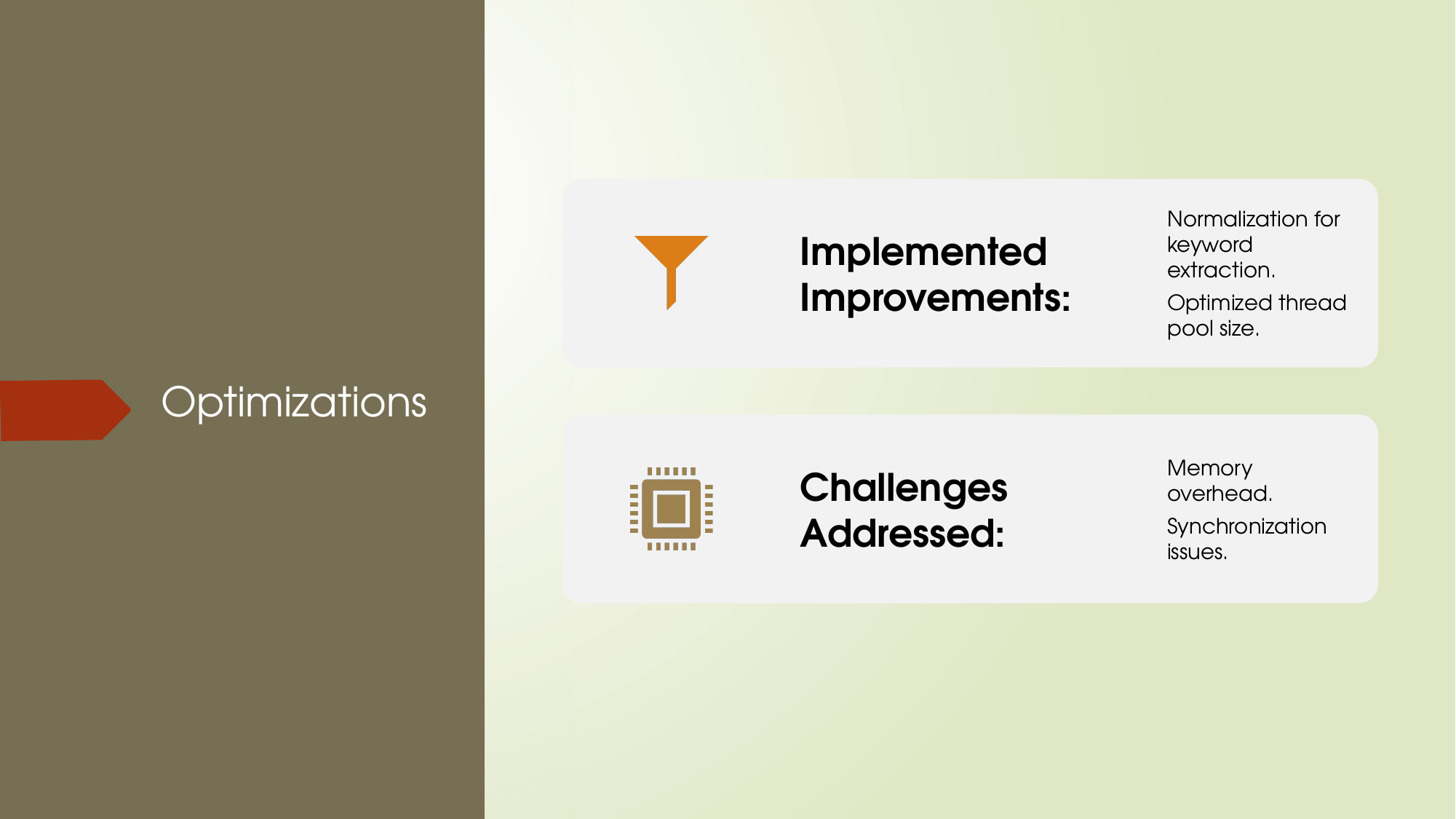

Implemented Improvements:
Normalization for keyword extraction.
Optimized thread pool size.
Challenges Addressed:
Memory overhead.
Synchronization issues.

# Optimizations